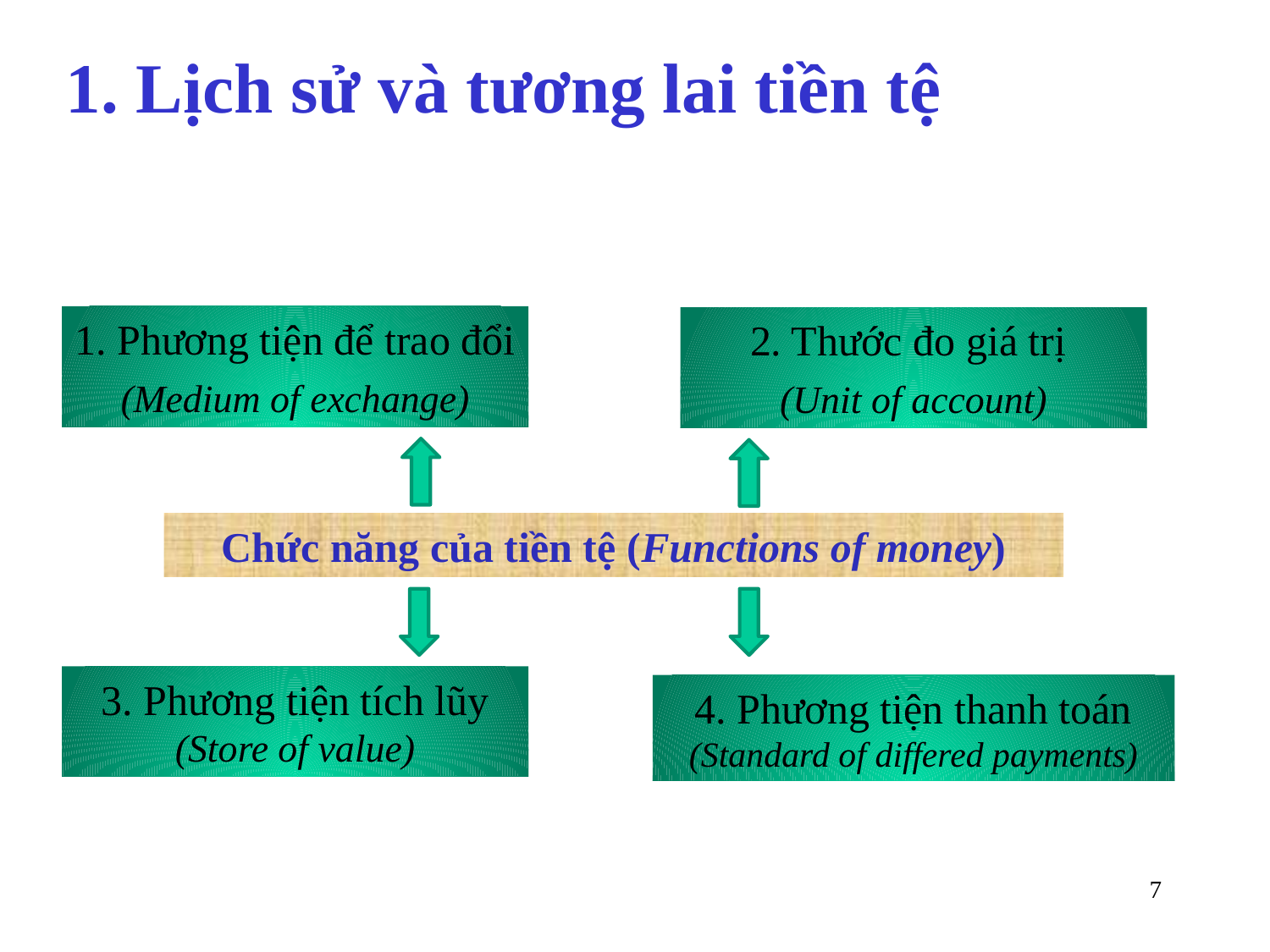

# 1. Lịch sử và tương lai tiền tệ
1. Phương tiện để trao đổi
(Medium of exchange)
2. Thước đo giá trị
(Unit of account)

Chức năng của tiền tệ (Functions of money)

3. Phương tiện tích lũy (Store of value)
4. Phương tiện thanh toán (Standard of differed payments)
7